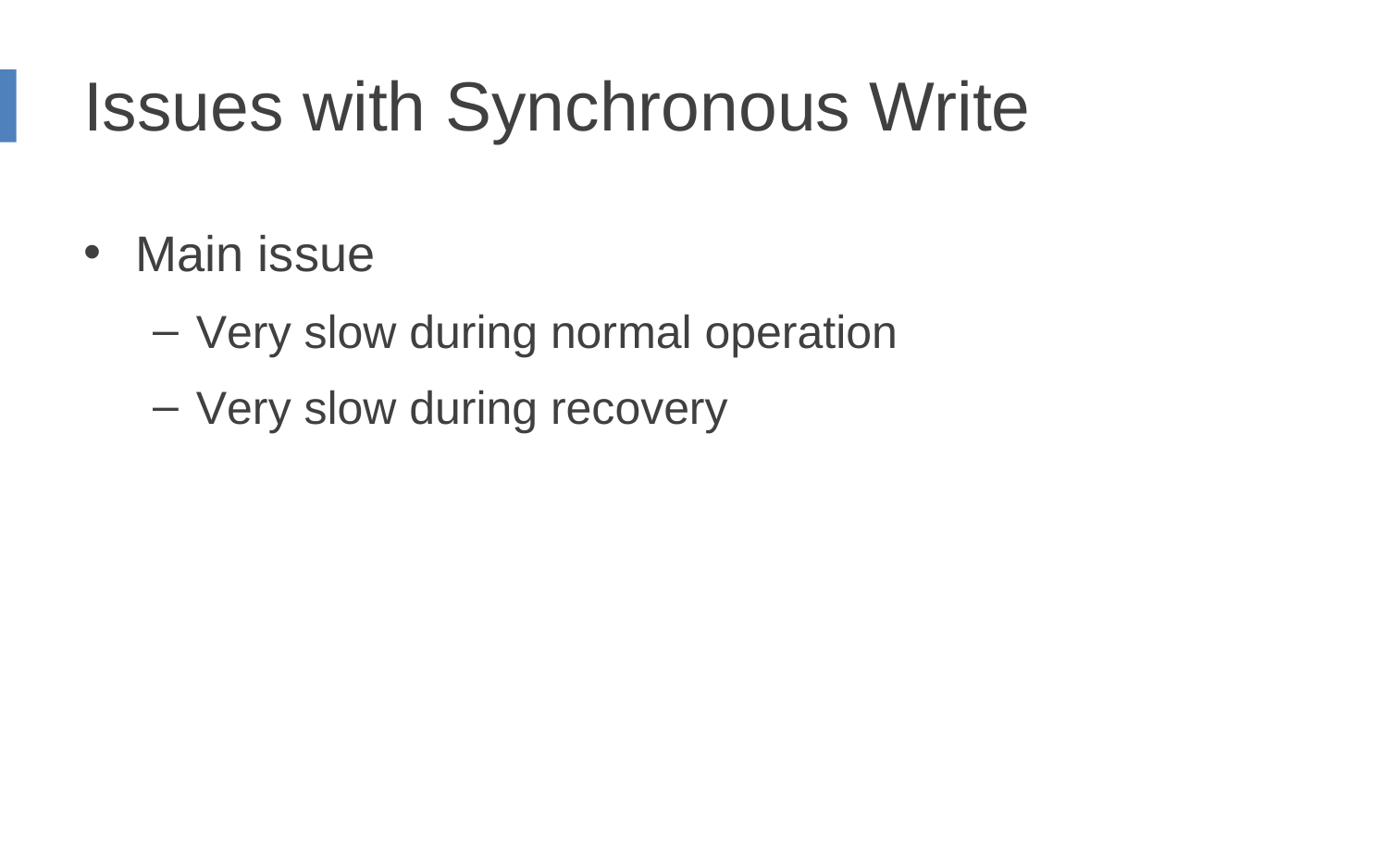

# Issues with Synchronous Write
Main issue
Very slow during normal operation
Very slow during recovery